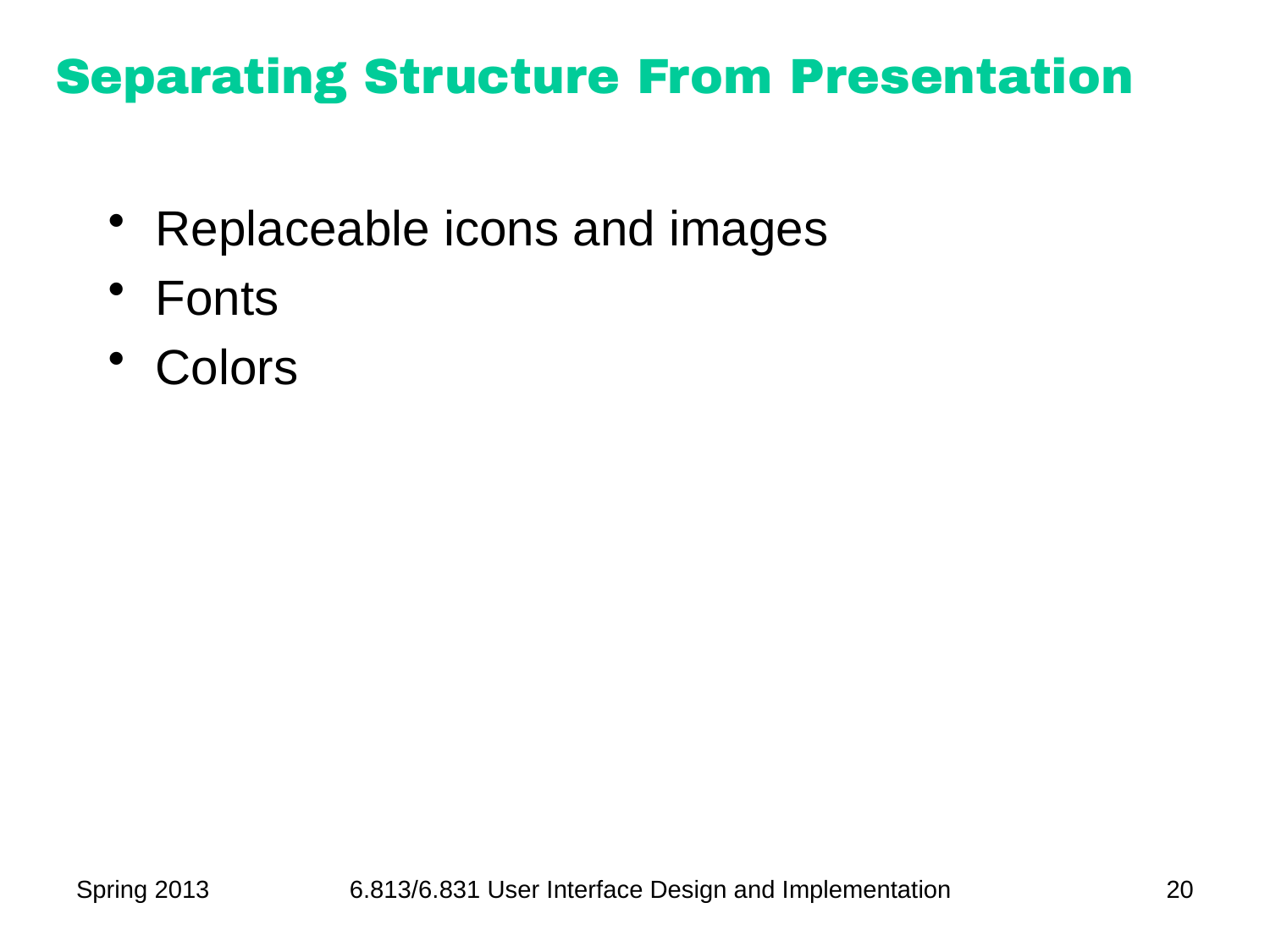

# Separating Structure From Presentation
Replaceable icons and images
Fonts
Colors

Spring 2013
6.813/6.831 User Interface Design and Implementation
20